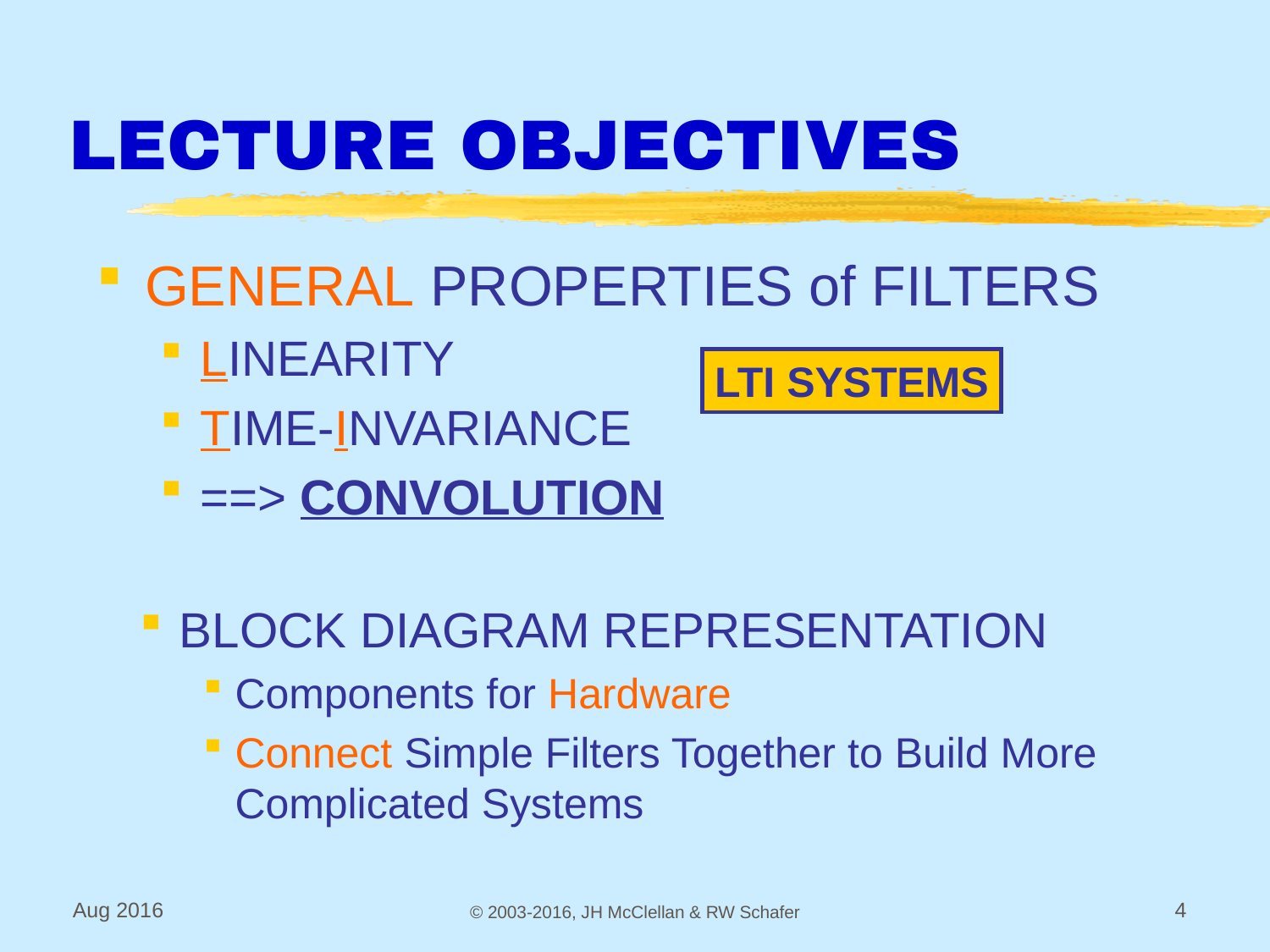

# LECTURE OBJECTIVES
GENERAL PROPERTIES of FILTERS
LINEARITY
TIME-INVARIANCE
==> CONVOLUTION
LTI SYSTEMS
BLOCK DIAGRAM REPRESENTATION
Components for Hardware
Connect Simple Filters Together to Build More Complicated Systems
Aug 2016
© 2003-2016, JH McClellan & RW Schafer
4